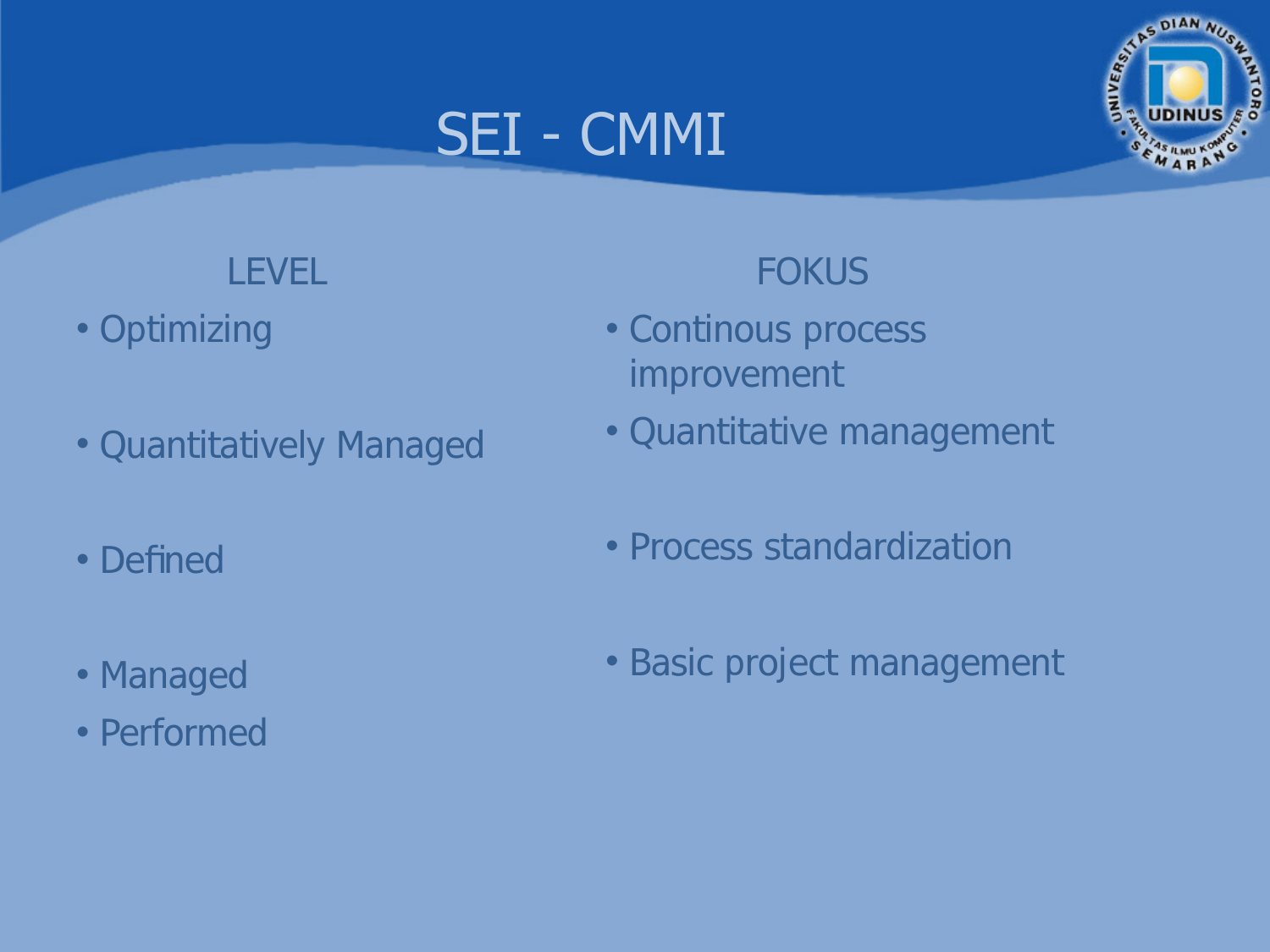

# SEI - CMMI
		LEVEL
Optimizing

Quantitatively Managed

Defined

Managed
Performed
		FOKUS
Continous process improvement
Quantitative management

Process standardization

Basic project management